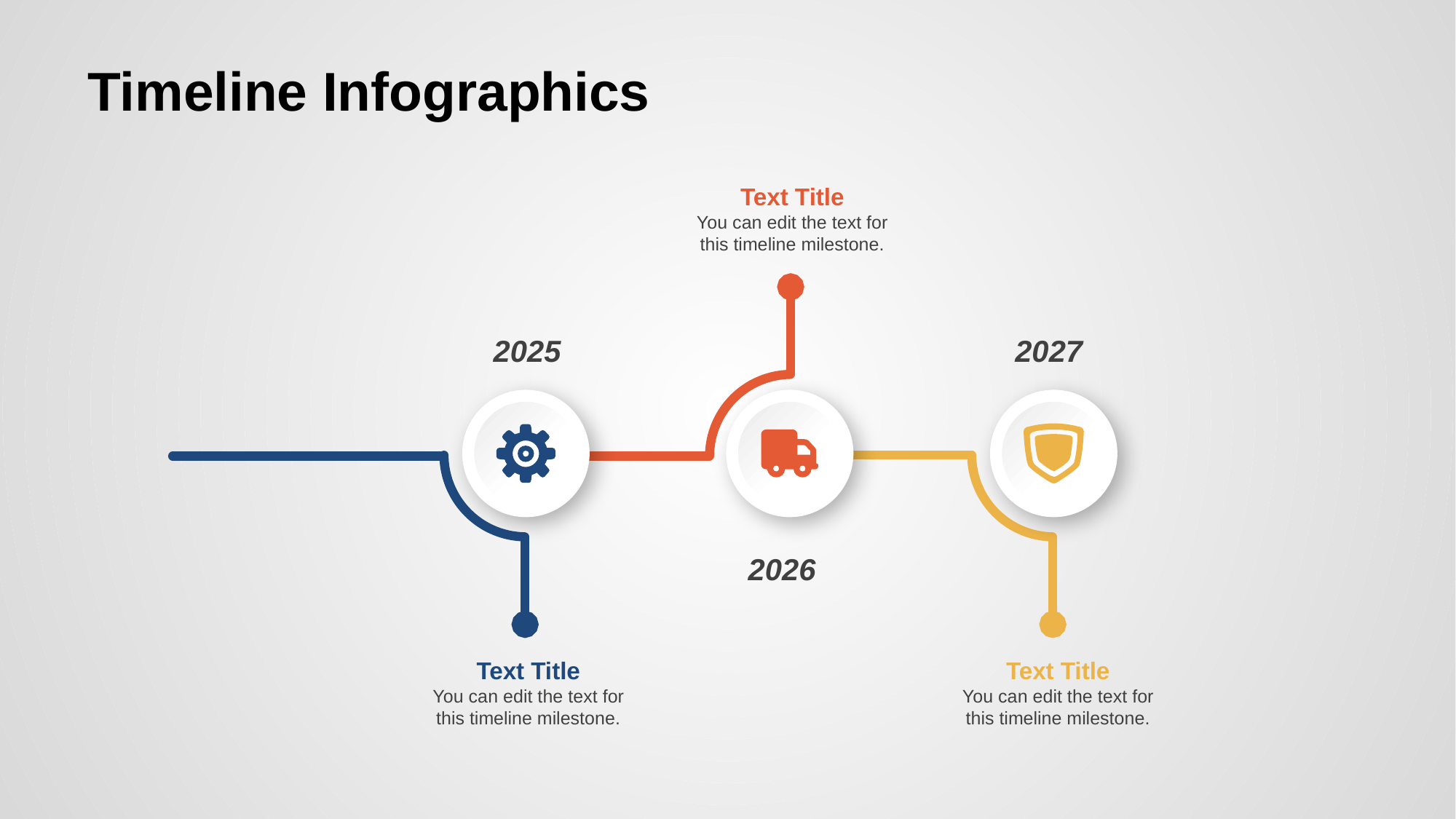

Timeline Infographics
Text Title
You can edit the text for this timeline milestone.

2025
2027

2026
Text Title
You can edit the text for this timeline milestone.
Text Title
You can edit the text for this timeline milestone.